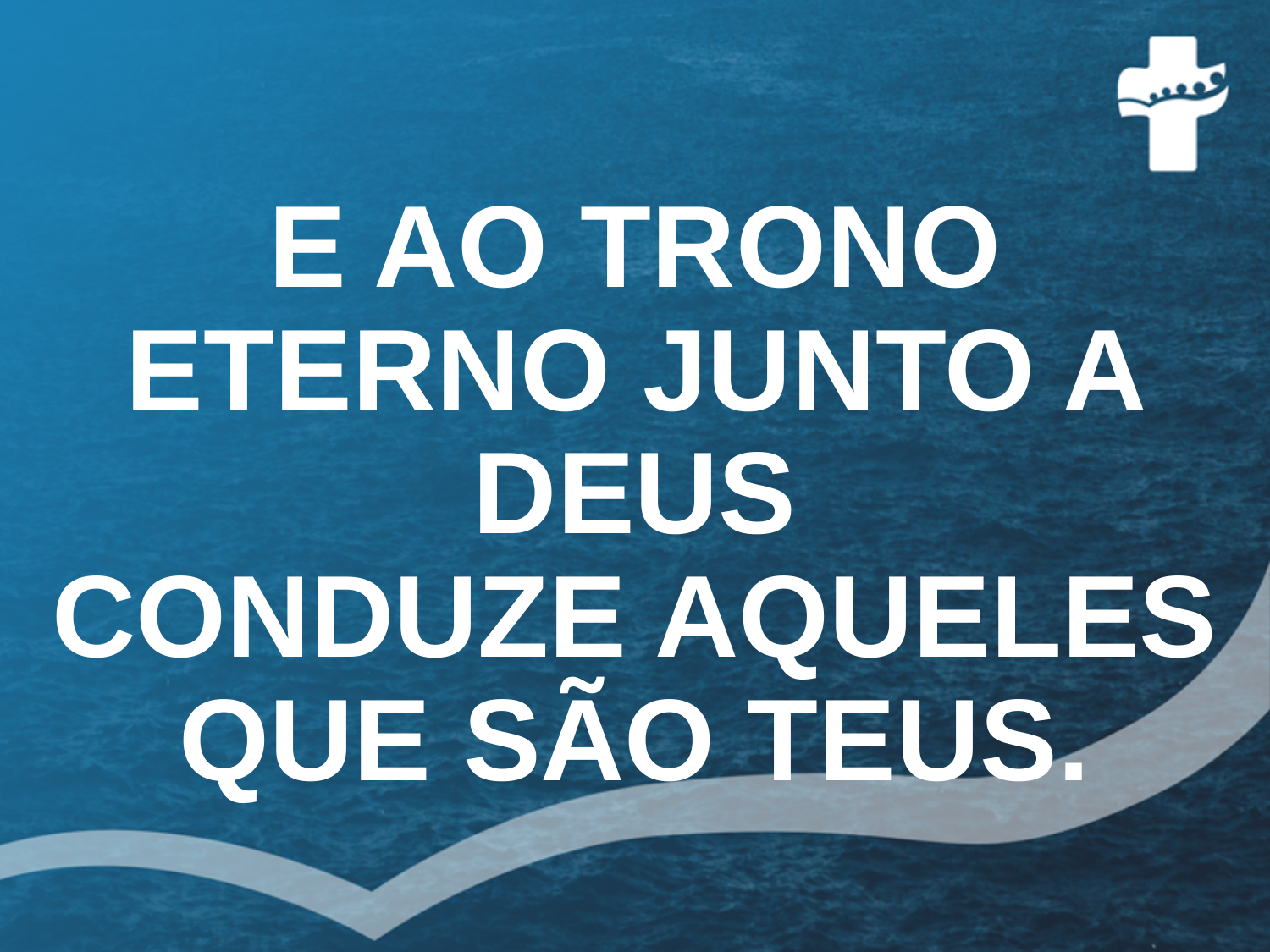

# E AO TRONO ETERNO JUNTO A DEUS CONDUZE AQUELES QUE SÃO TEUS.